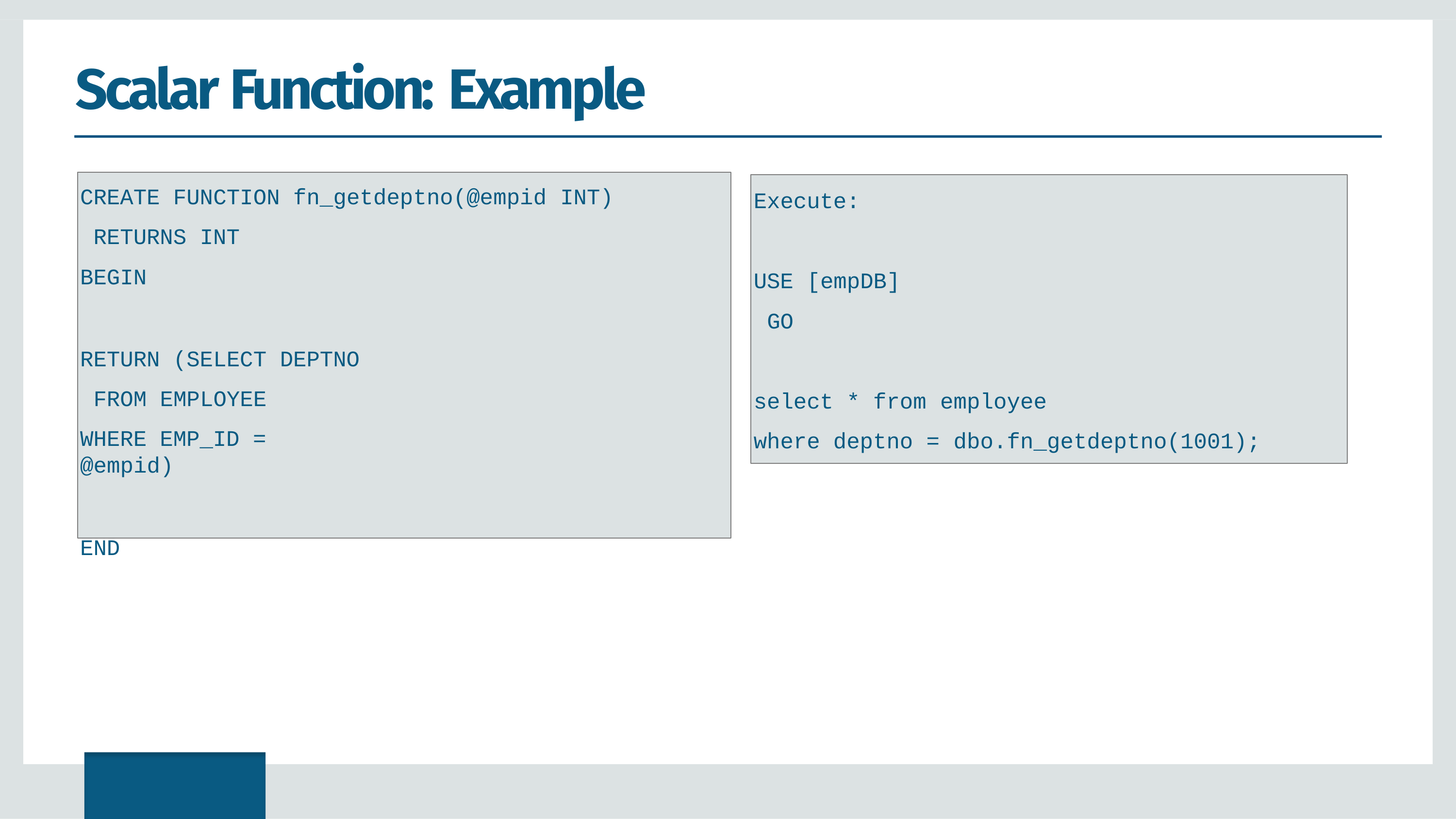

# Scalar Function: Example

CREATE FUNCTION fn_getdeptno(@empid INT)  RETURNS INT
BEGIN

RETURN (SELECT DEPTNO  FROM EMPLOYEE
WHERE EMP_ID = @empid)

END

Execute:
USE [empDB]  GO
select * from employee
where deptno = dbo.fn_getdeptno(1001);